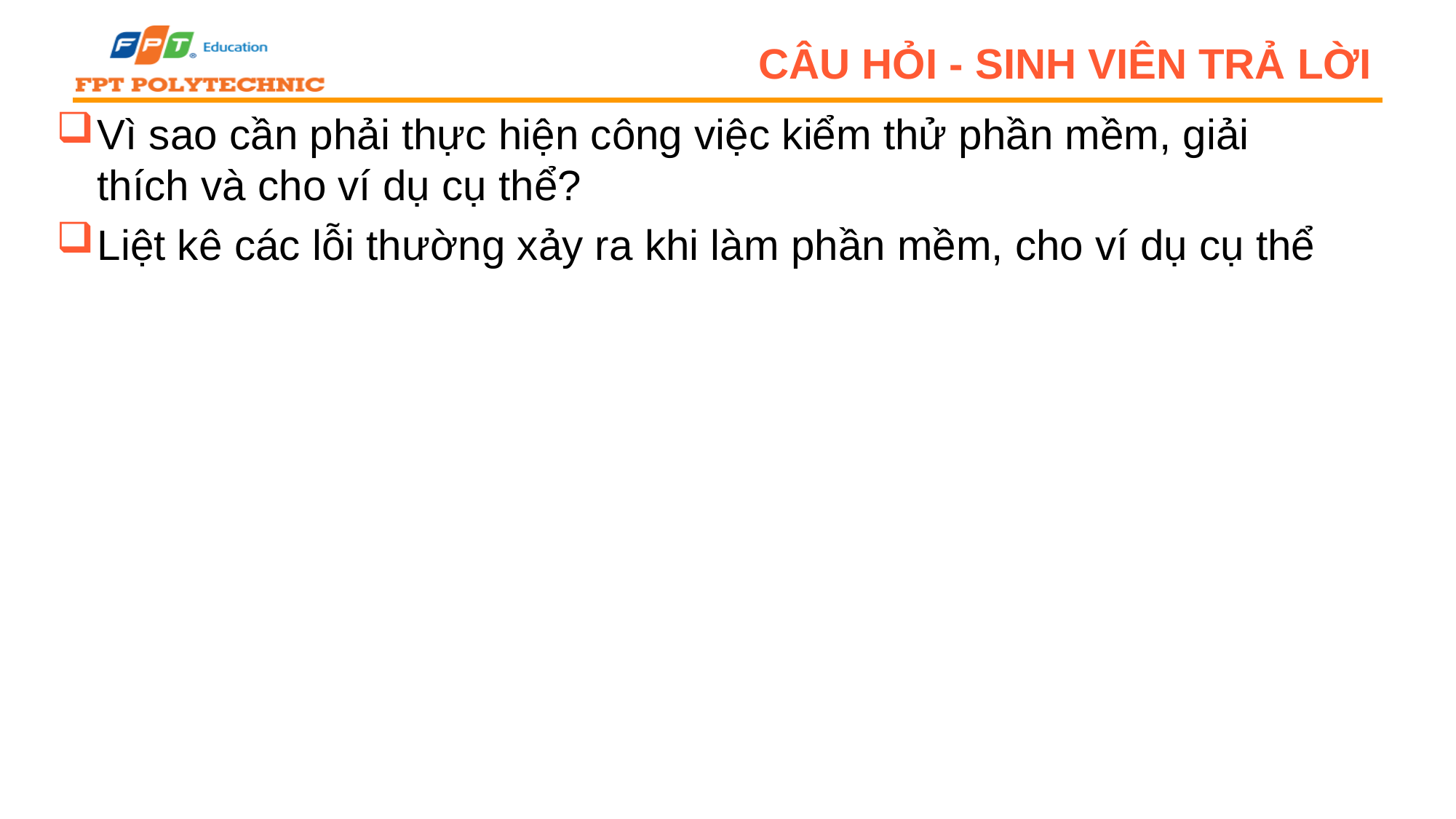

# Câu hỏi - sinh viên trả lời
Vì sao cần phải thực hiện công việc kiểm thử phần mềm, giải thích và cho ví dụ cụ thể?
Liệt kê các lỗi thường xảy ra khi làm phần mềm, cho ví dụ cụ thể